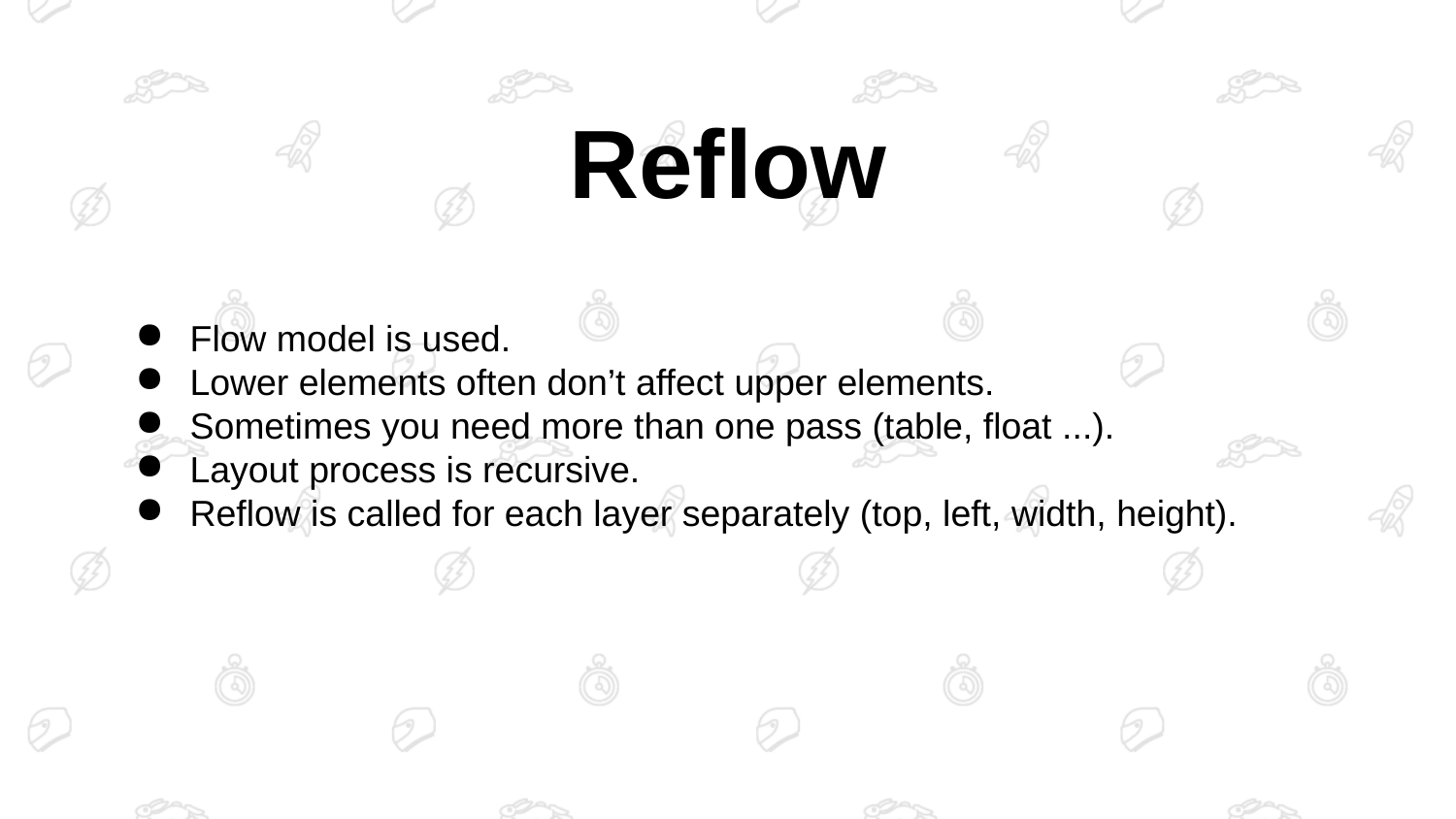

# Reflow
Flow model is used.
Lower elements often don’t affect upper elements.
Sometimes you need more than one pass (table, float ...).
Layout process is recursive.
Reflow is called for each layer separately (top, left, width, height).